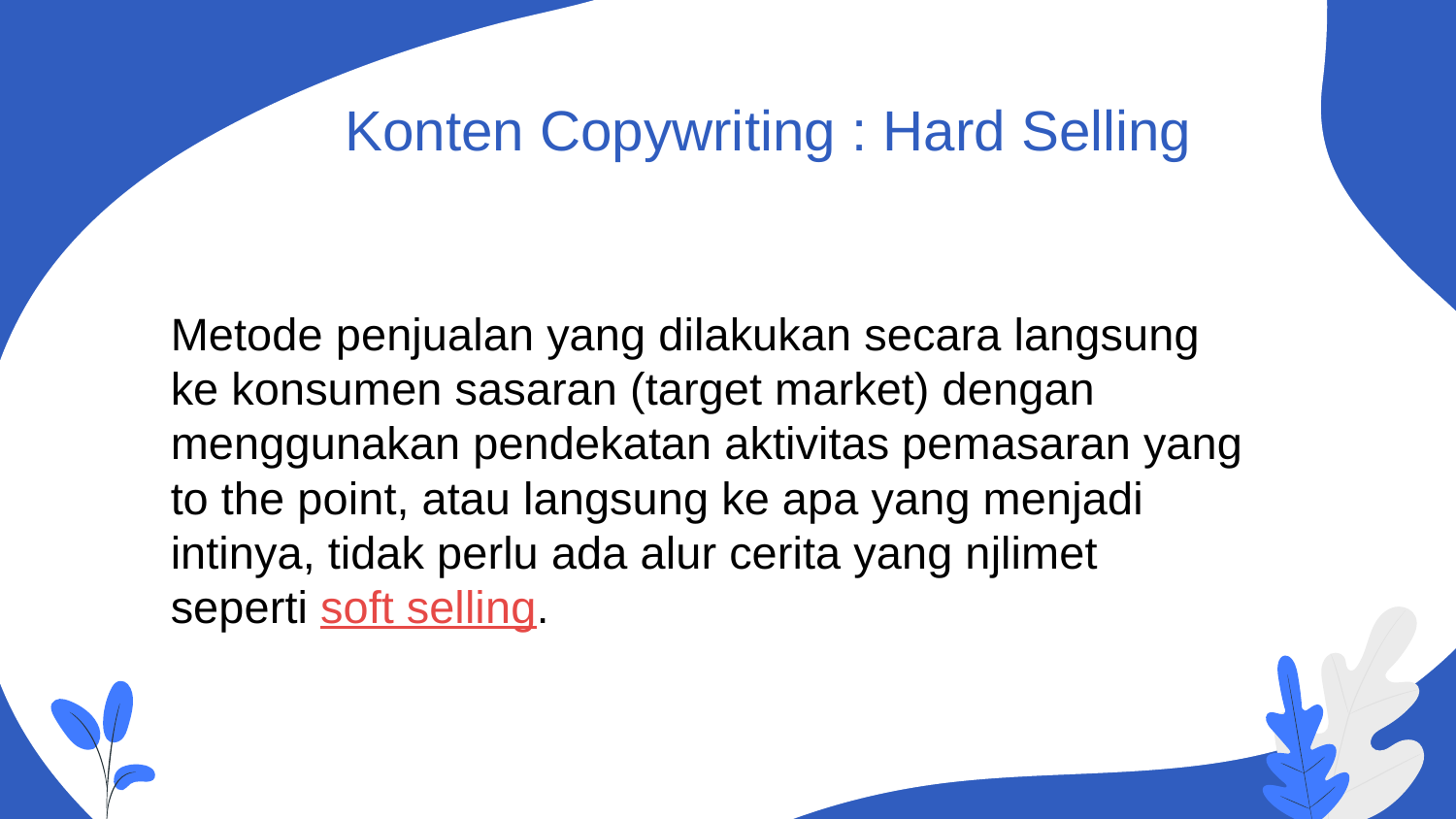

# Konten Copywriting : Hard Selling
Metode penjualan yang dilakukan secara langsung ke konsumen sasaran (target market) dengan menggunakan pendekatan aktivitas pemasaran yang to the point, atau langsung ke apa yang menjadi intinya, tidak perlu ada alur cerita yang njlimet seperti soft selling.